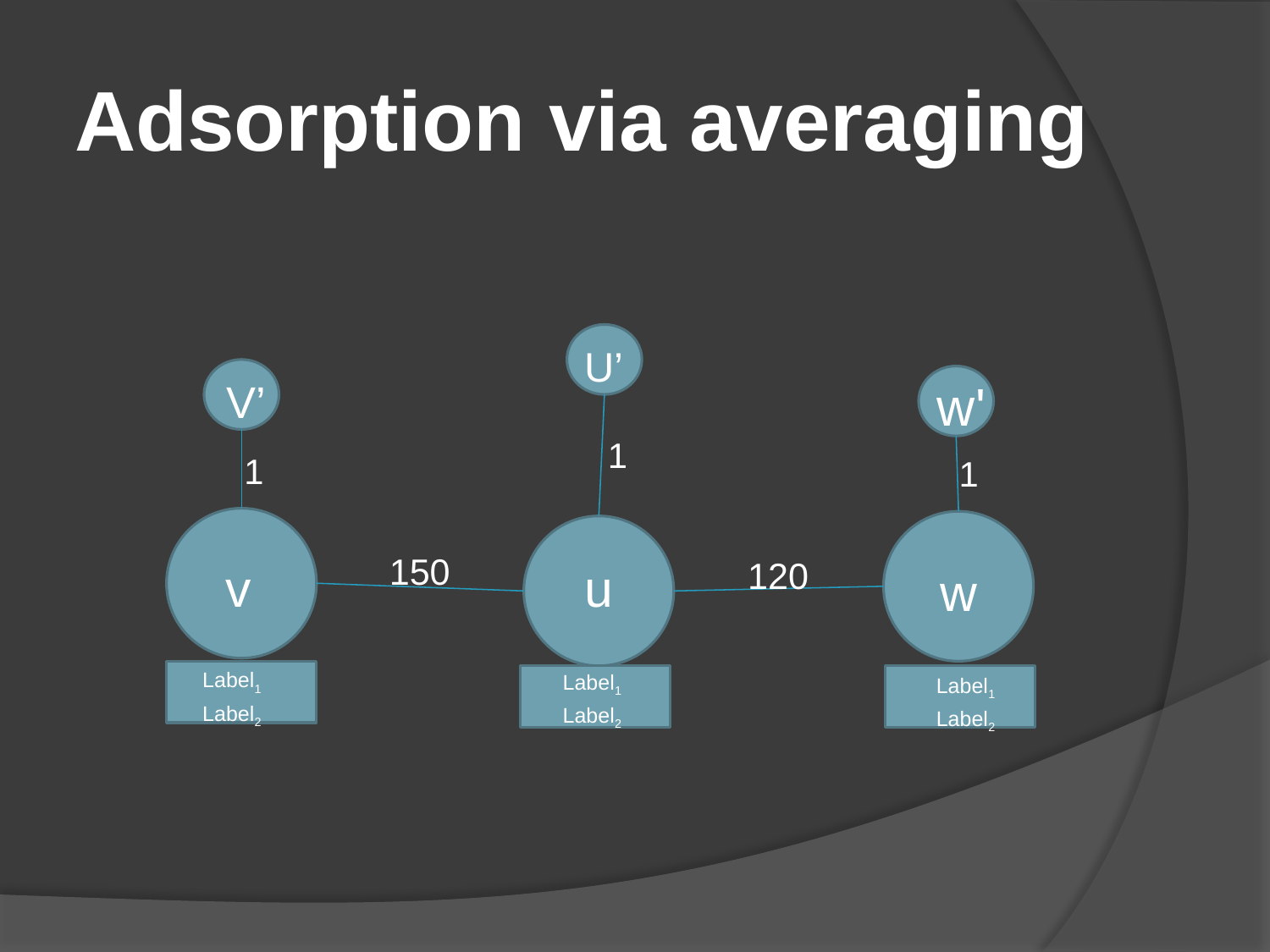

# Adsorption via averaging

U’

w'
V’
1
1
1

150
120
v
u
w
Label1
Label2

Label1
Label2

Label1
Label2